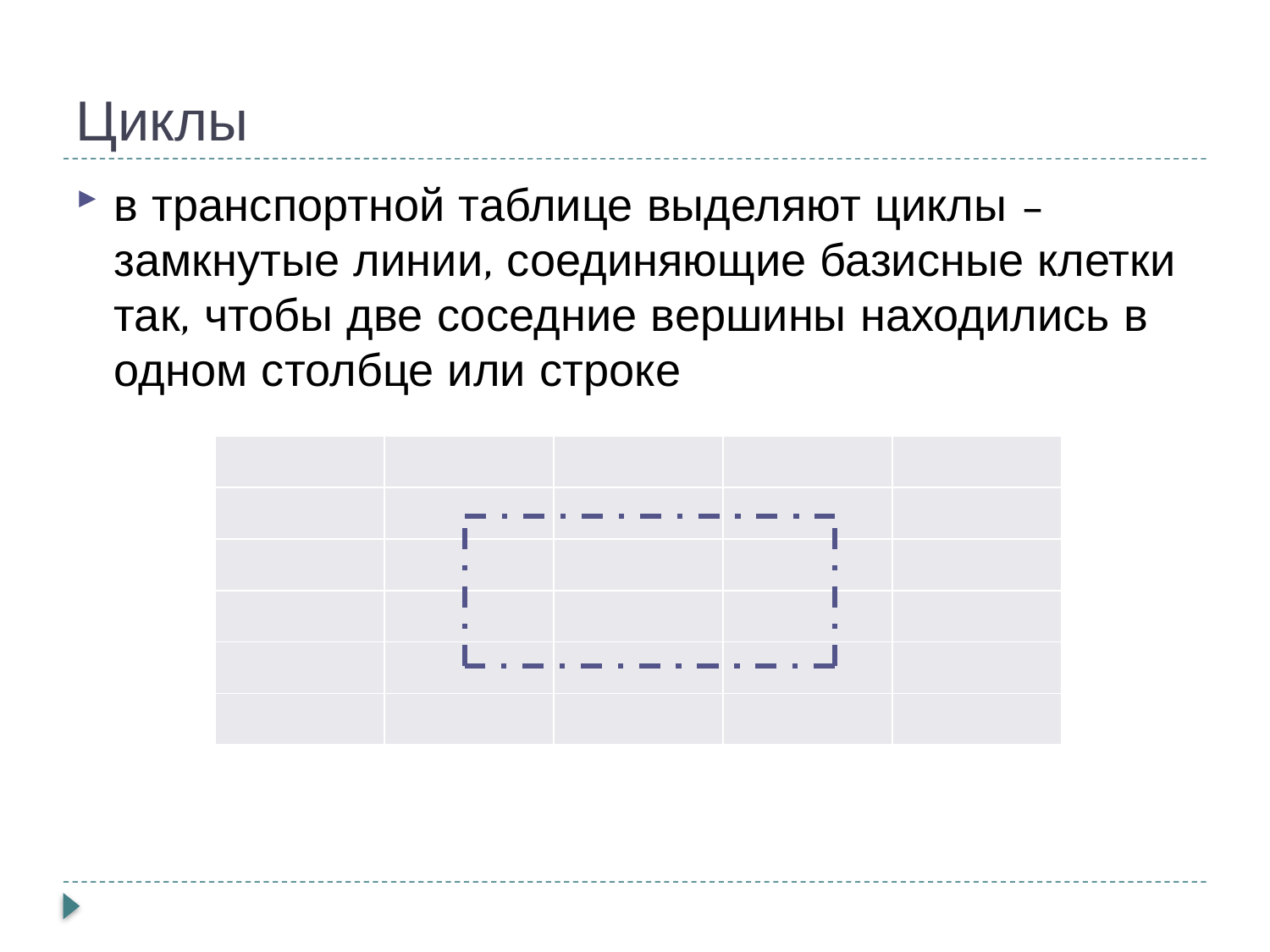

# Циклы
в транспортной таблице выделяют циклы – замкнутые линии, соединяющие базисные клетки так, чтобы две соседние вершины находились в одном столбце или строке
|  |  |  |  |  |
| --- | --- | --- | --- | --- |
|  |  |  |  |  |
|  |  |  |  |  |
|  |  |  |  |  |
|  |  |  |  |  |
|  |  |  |  |  |